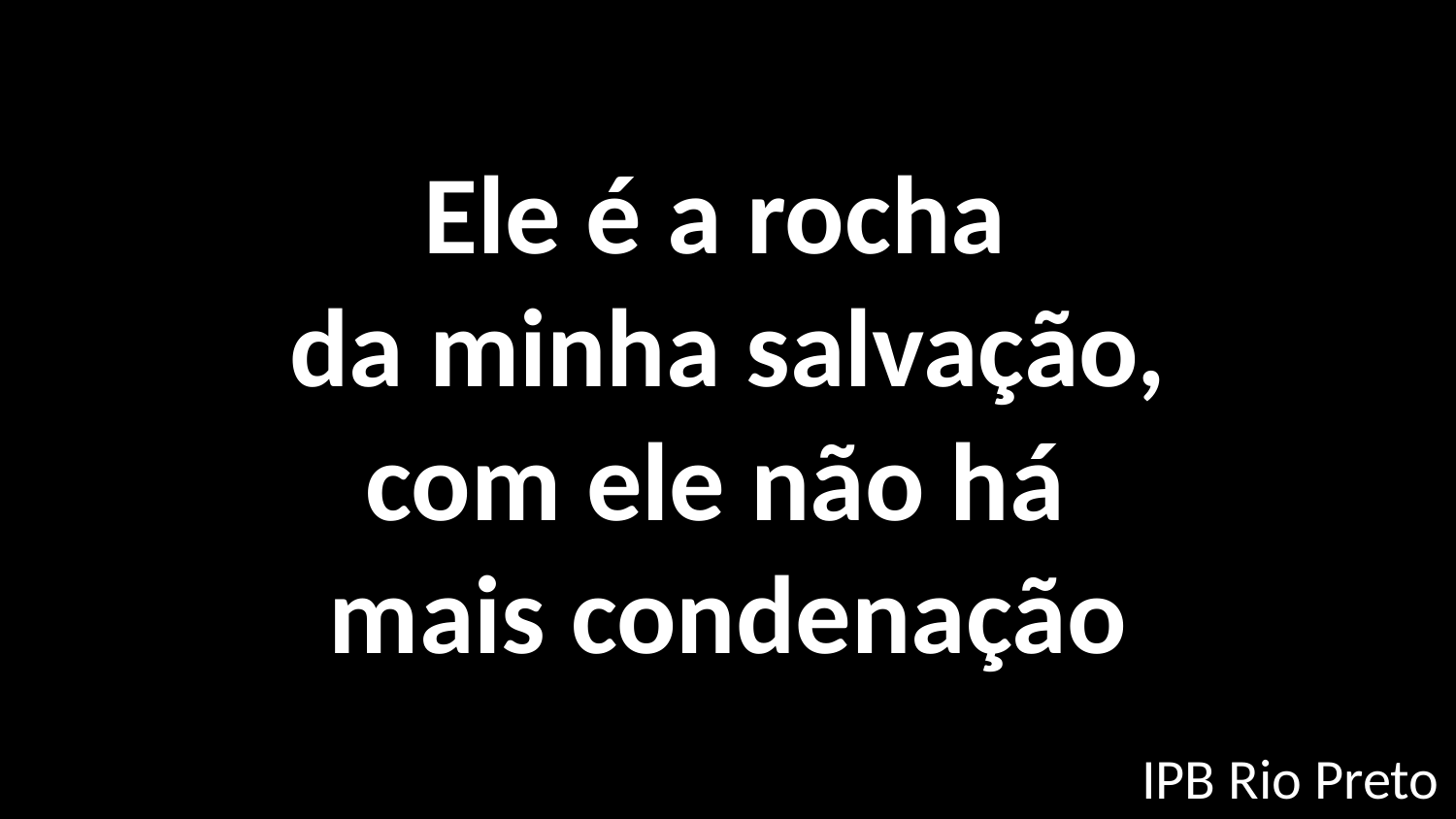

Ele é a rocha
da minha salvação,
com ele não há
mais condenação
IPB Rio Preto